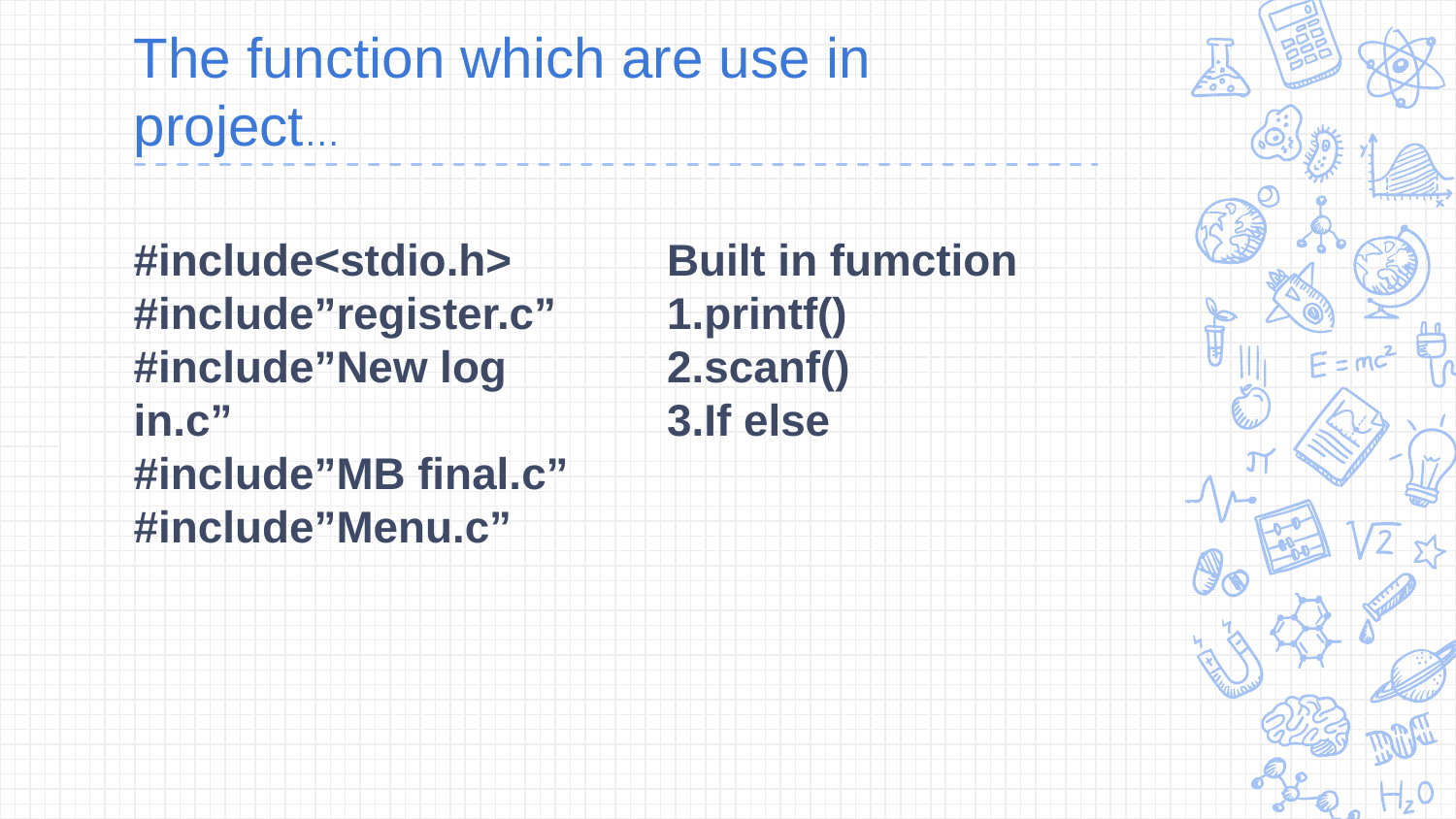

# The function which are use in project…
#include<stdio.h>
#include”register.c”
#include”New log in.c”
#include”MB final.c”
#include”Menu.c”
Built in fumction
1.printf()
2.scanf()
3.If else